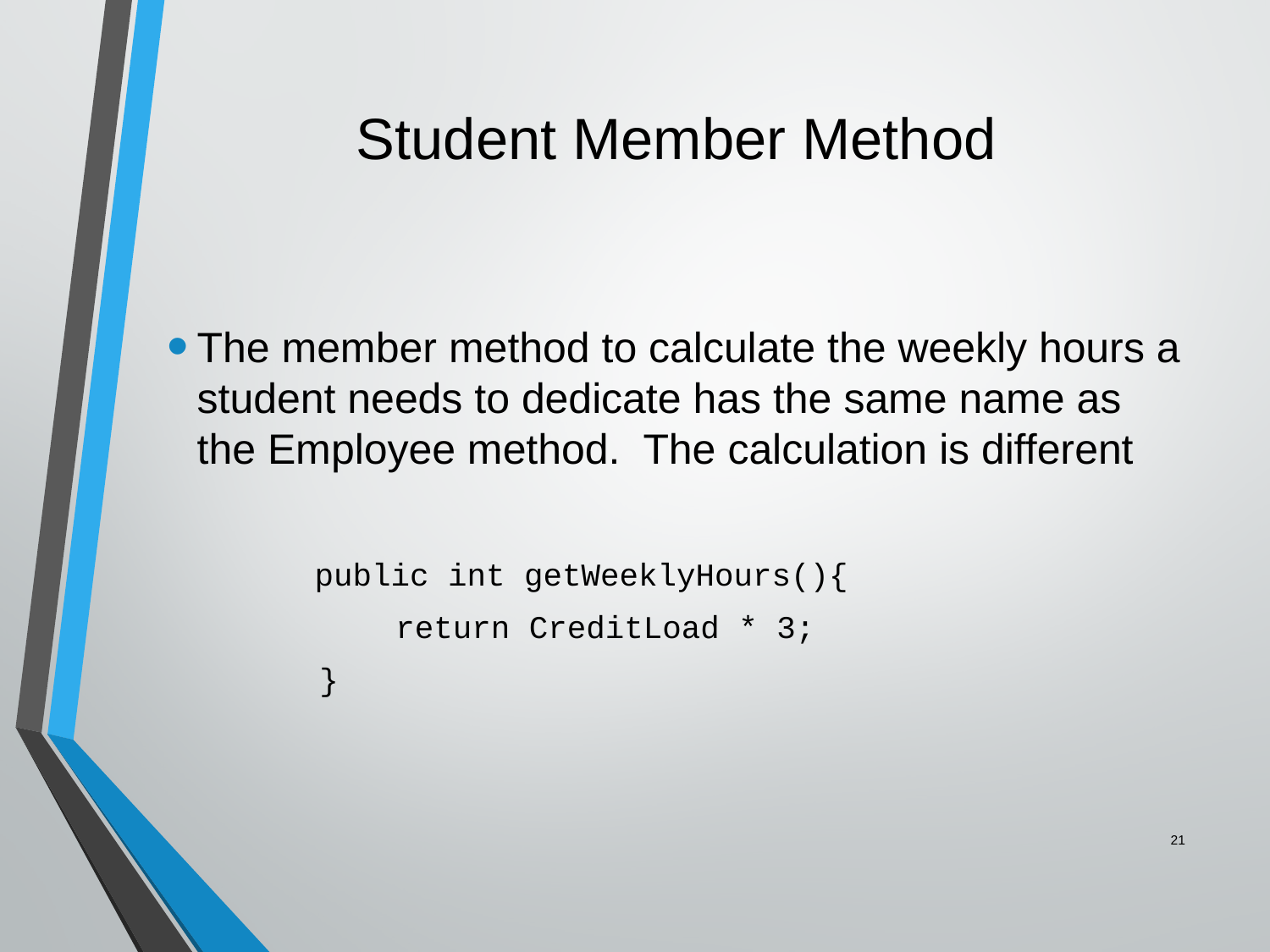

# Student Member Method
The member method to calculate the weekly hours a student needs to dedicate has the same name as the Employee method.  The calculation is different

        public int getWeeklyHours(){
        return CreditLoad * 3;
    }
21